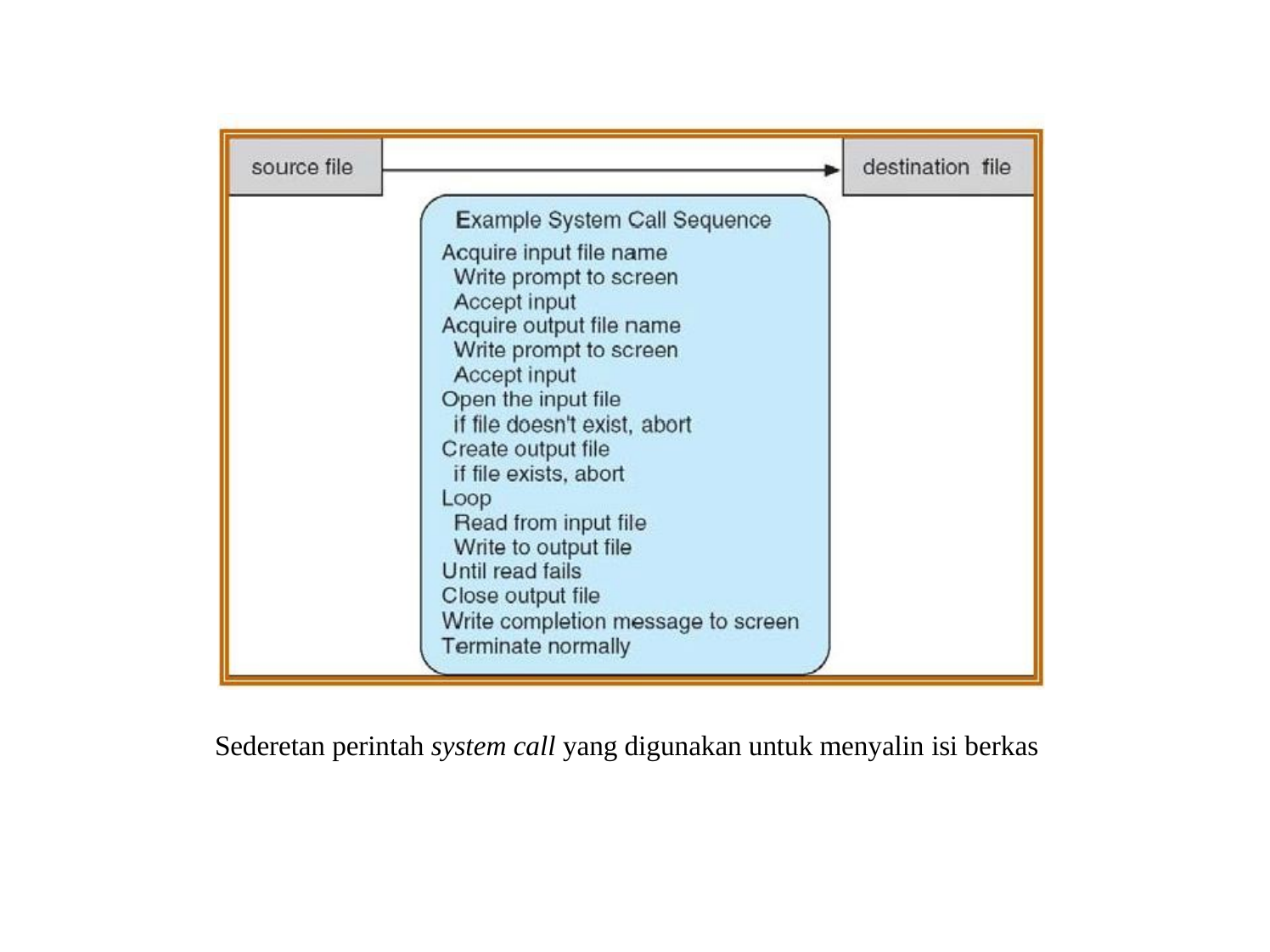

Sederetan perintah system call yang digunakan untuk menyalin isi berkas